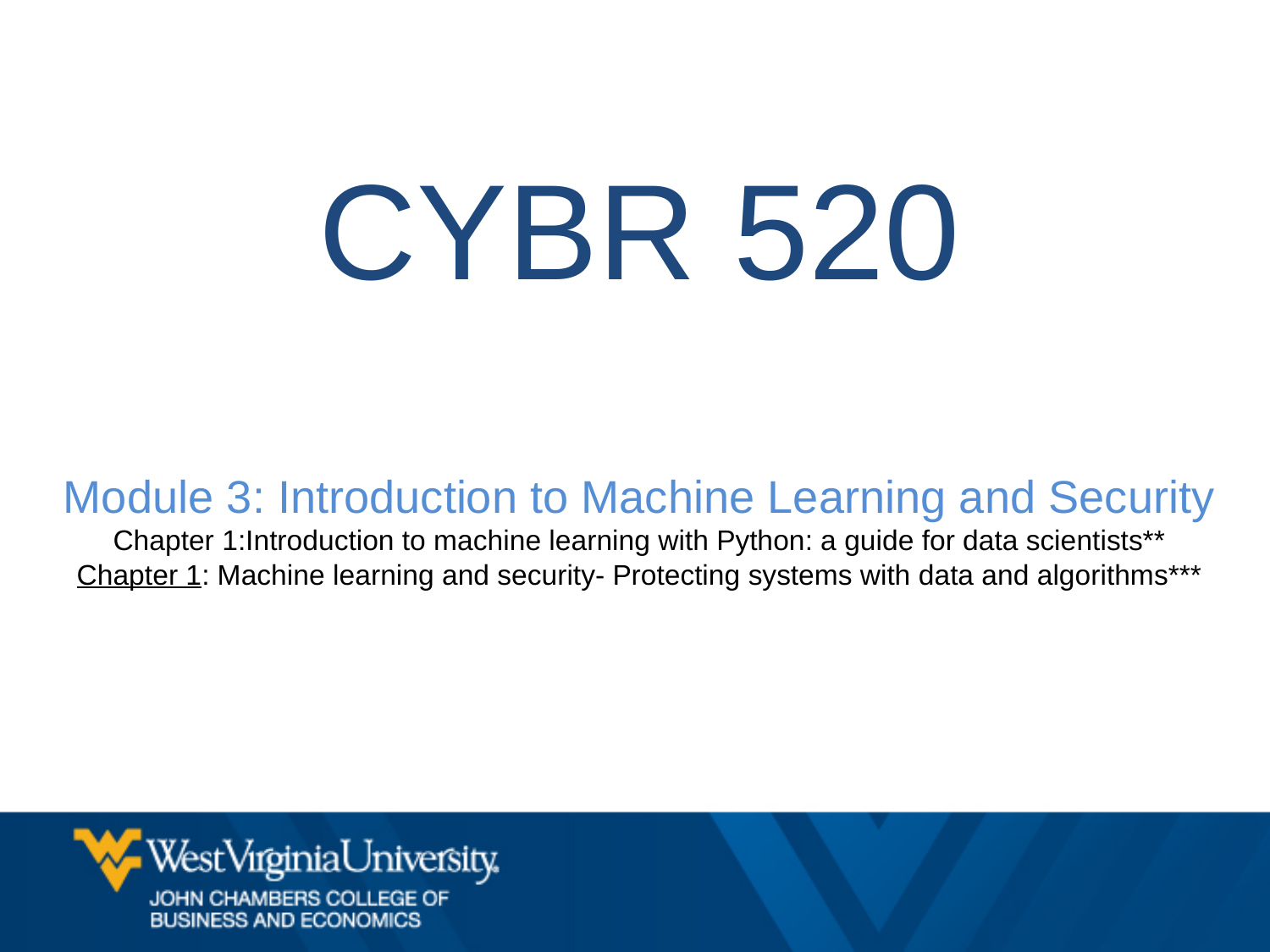

CYBR 520

Module 3: Introduction to Machine Learning and Security
Chapter 1:Introduction to machine learning with Python: a guide for data scientists**
Chapter 1: Machine learning and security- Protecting systems with data and algorithms***